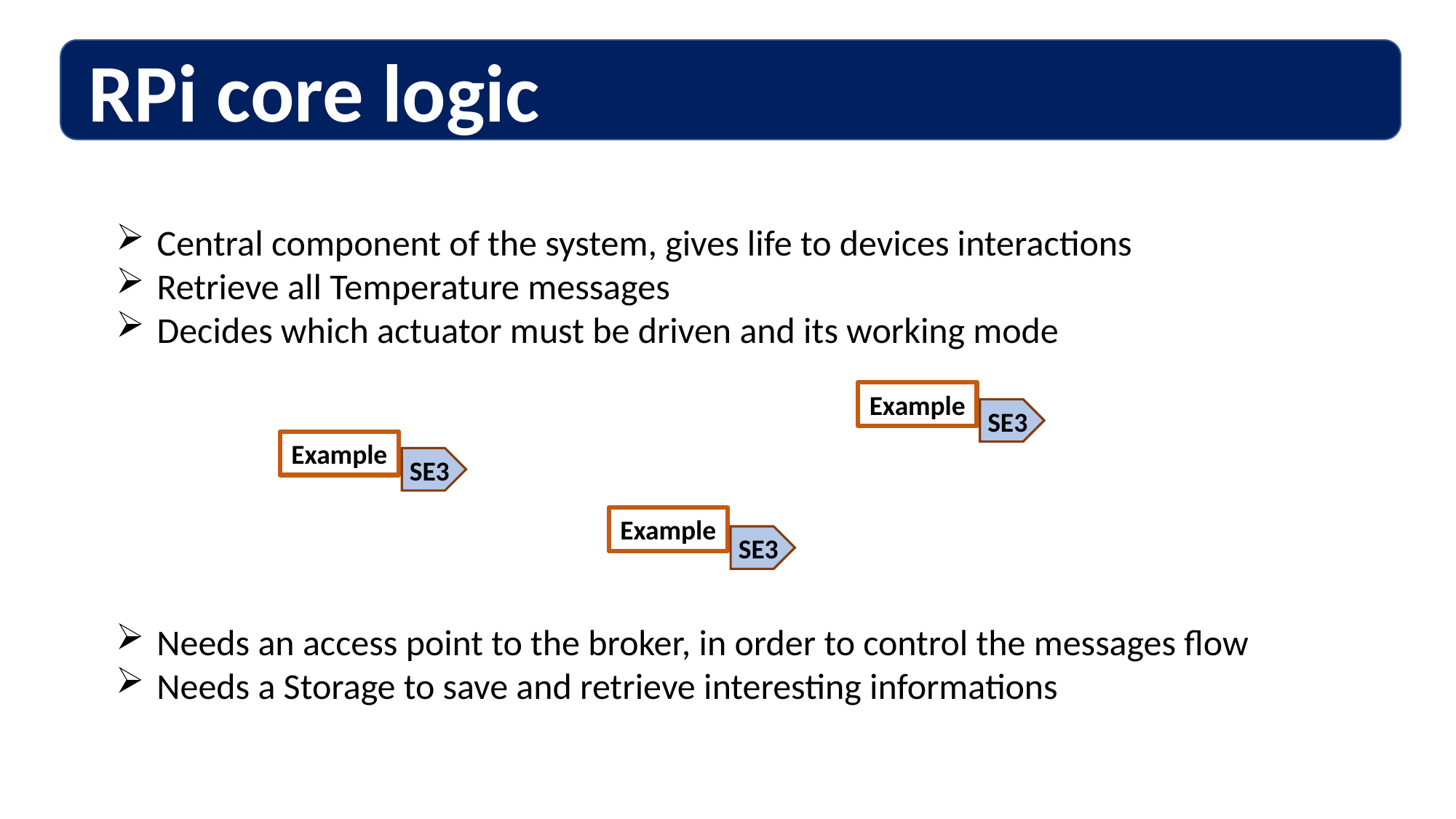

RPi core logic

Central component of the system, gives life to devices interactions
Retrieve all Temperature messages
Decides which actuator must be driven and its working mode
Example
SE3

Example
SE3

Example
SE3

Needs an access point to the broker, in order to control the messages flow
Needs a Storage to save and retrieve interesting informations